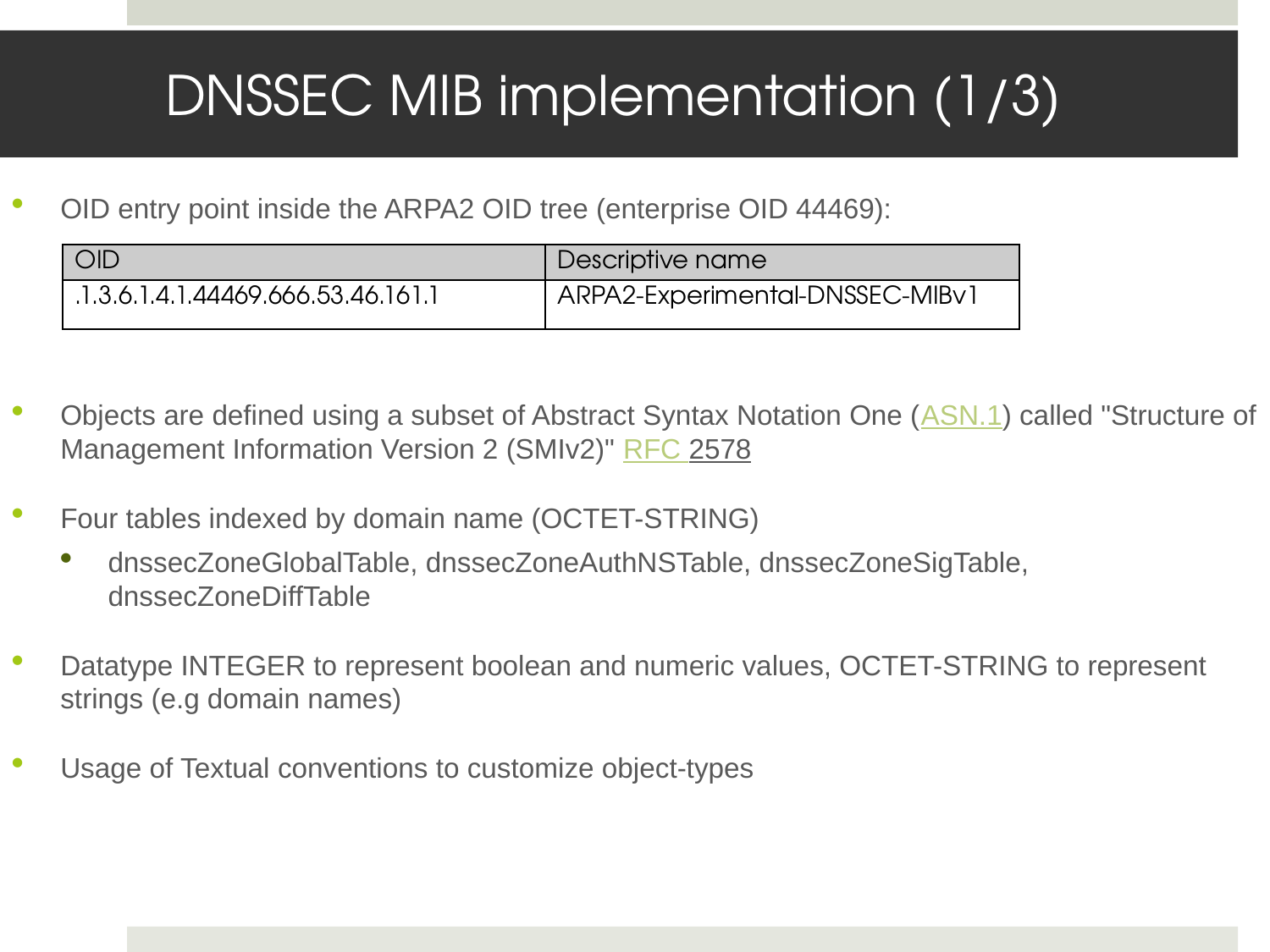

# DNSSEC MIB implementation (1/3)
OID entry point inside the ARPA2 OID tree (enterprise OID 44469):

Objects are defined using a subset of Abstract Syntax Notation One (ASN.1) called "Structure of Management Information Version 2 (SMIv2)" RFC 2578
Four tables indexed by domain name (OCTET-STRING)
dnssecZoneGlobalTable, dnssecZoneAuthNSTable, dnssecZoneSigTable, dnssecZoneDiffTable
Datatype INTEGER to represent boolean and numeric values, OCTET-STRING to represent strings (e.g domain names)
Usage of Textual conventions to customize object-types

| OID | Descriptive name |
| --- | --- |
| .1.3.6.1.4.1.44469.666.53.46.161.1 | ARPA2-Experimental-DNSSEC-MIBv1 |